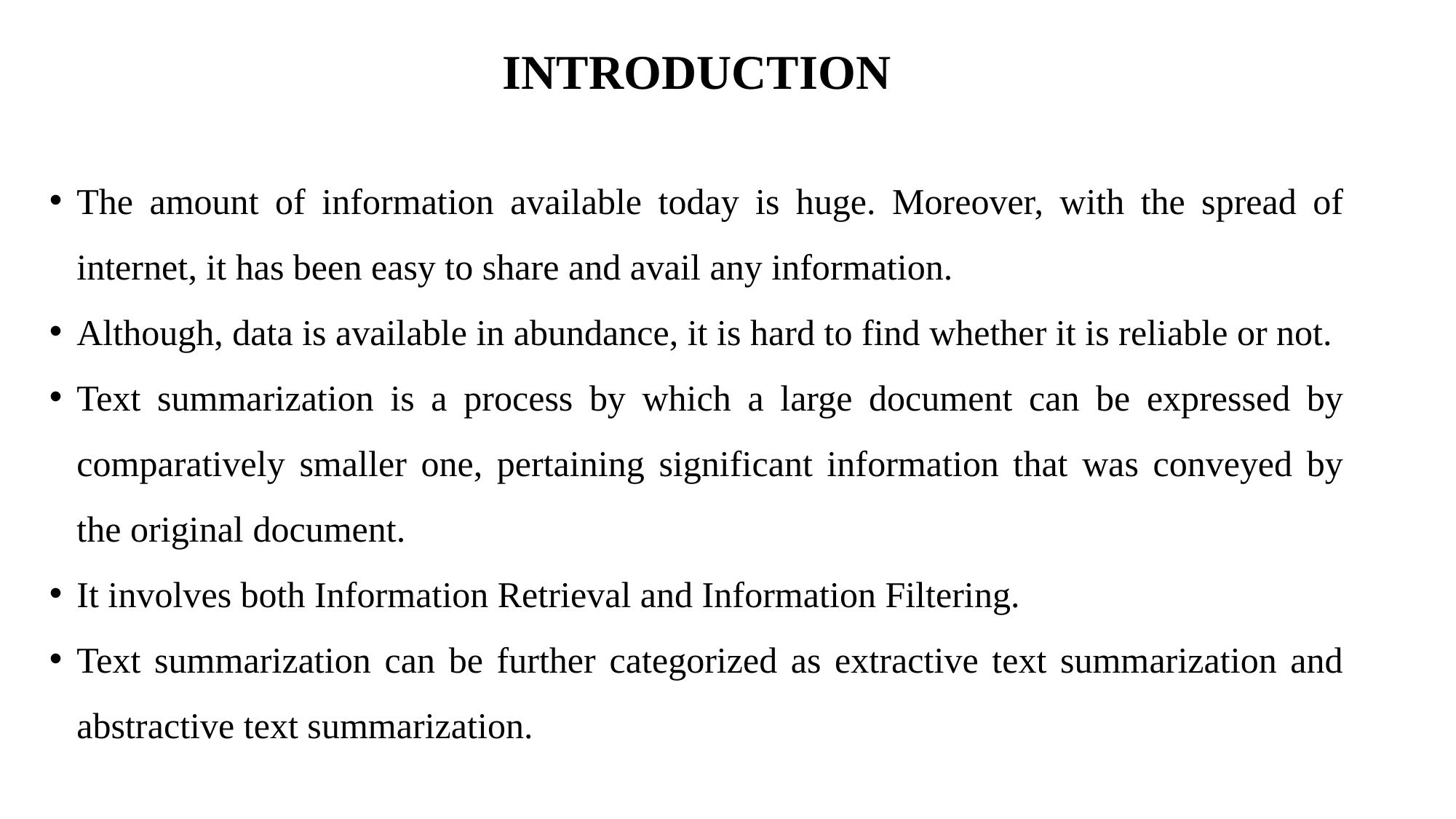

# INTRODUCTION
The amount of information available today is huge. Moreover, with the spread of internet, it has been easy to share and avail any information.
Although, data is available in abundance, it is hard to find whether it is reliable or not.
Text summarization is a process by which a large document can be expressed by comparatively smaller one, pertaining significant information that was conveyed by the original document.
It involves both Information Retrieval and Information Filtering.
Text summarization can be further categorized as extractive text summarization and abstractive text summarization.